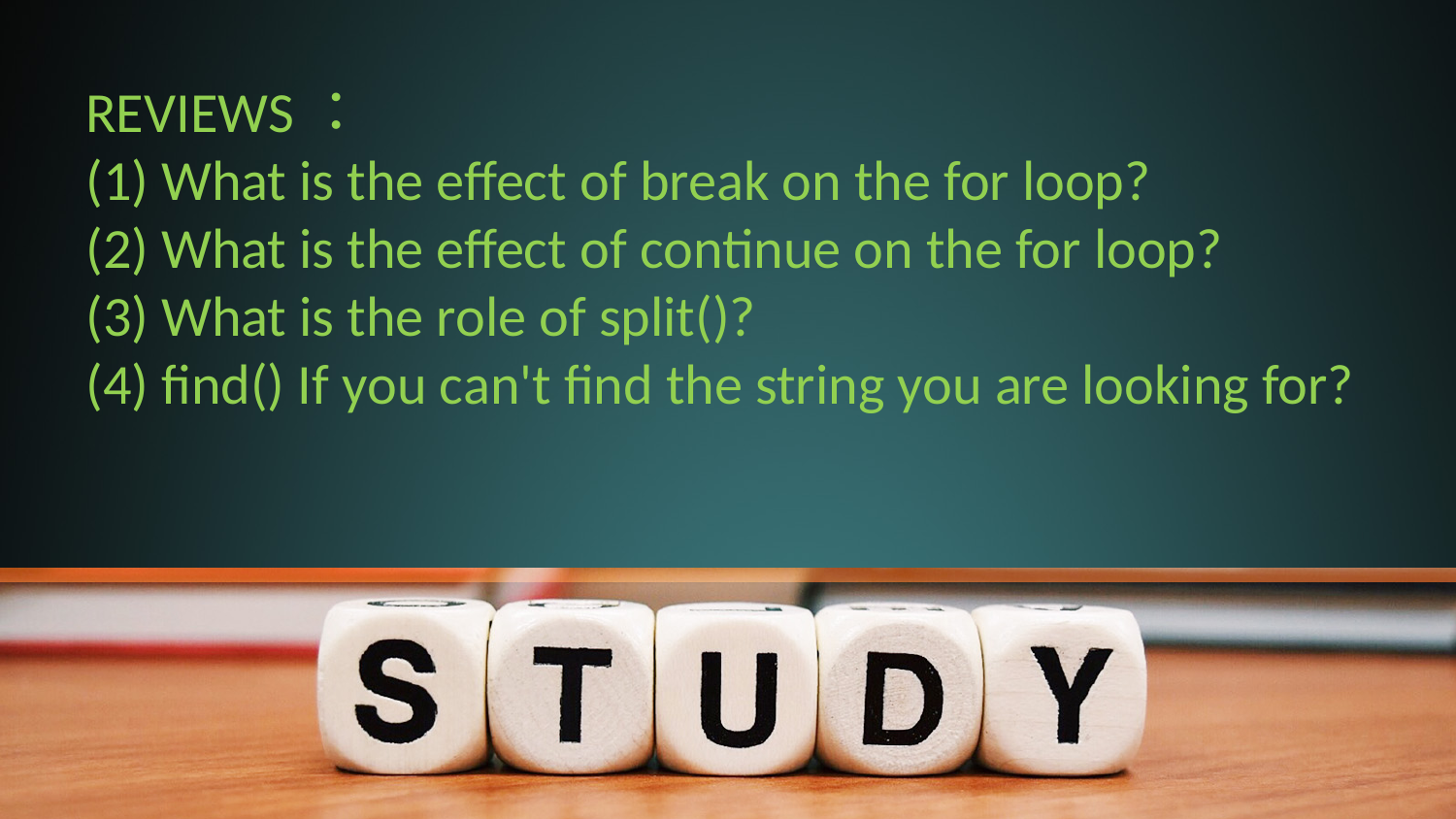

REVIEWS：
(1) What is the effect of break on the for loop?
(2) What is the effect of continue on the for loop?
(3) What is the role of split()?
(4) find() If you can't find the string you are looking for?